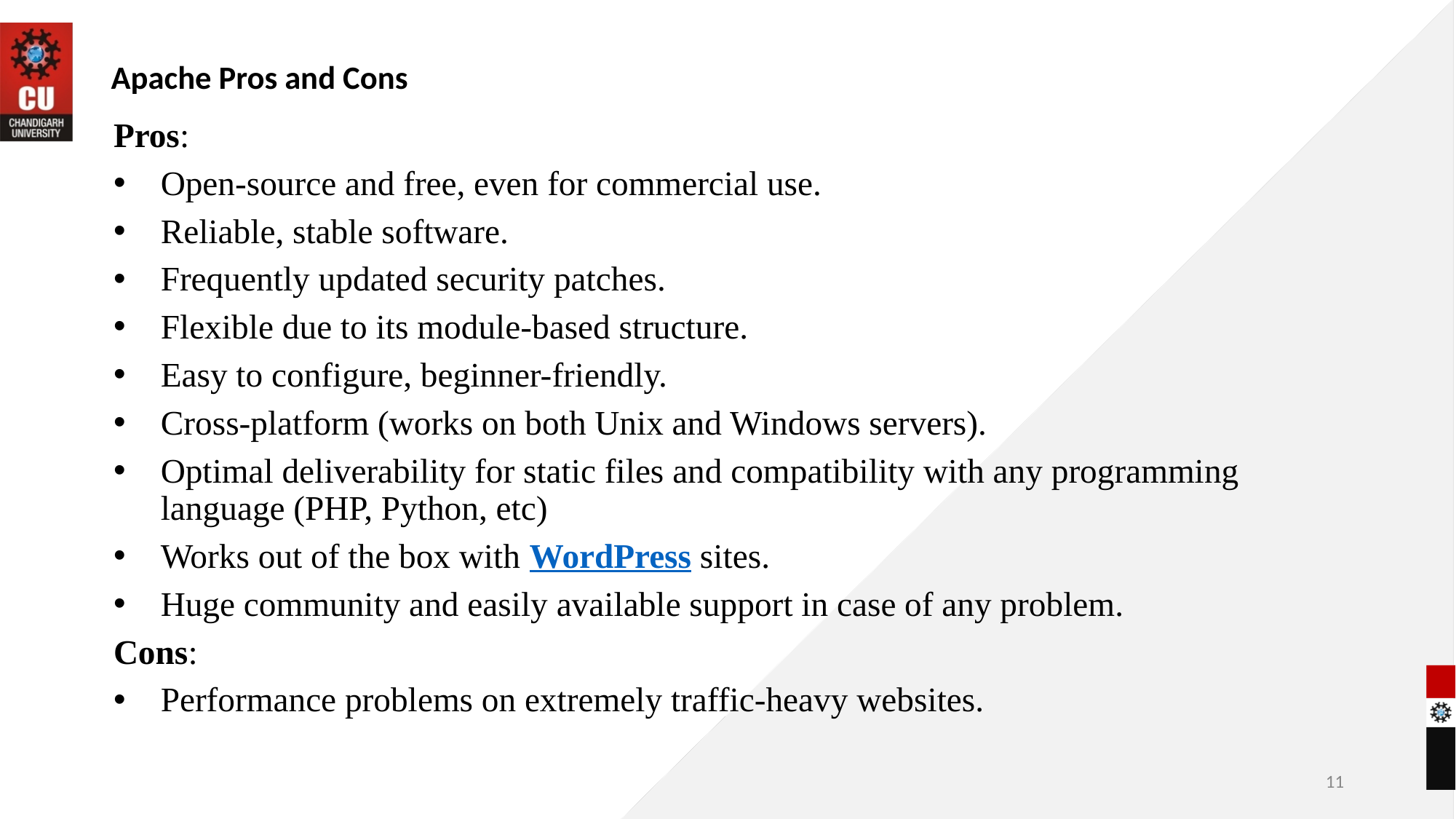

# Apache Pros and Cons
Pros:
Open-source and free, even for commercial use.
Reliable, stable software.
Frequently updated security patches.
Flexible due to its module-based structure.
Easy to configure, beginner-friendly.
Cross-platform (works on both Unix and Windows servers).
Optimal deliverability for static files and compatibility with any programming language (PHP, Python, etc)
Works out of the box with WordPress sites.
Huge community and easily available support in case of any problem.
Cons:
Performance problems on extremely traffic-heavy websites.

11